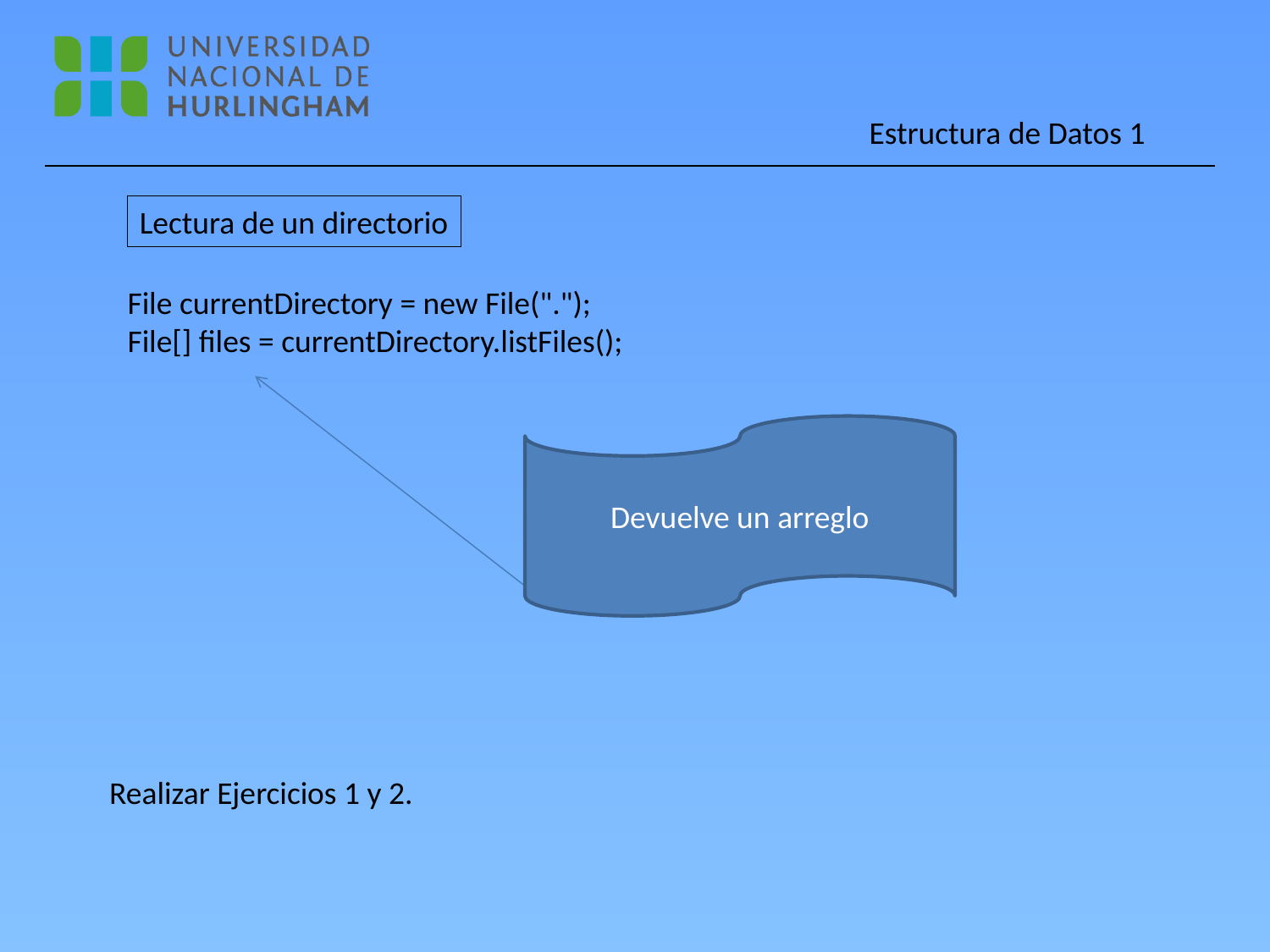

Lectura de un directorio
File currentDirectory = new File(".");
File[] files = currentDirectory.listFiles();
Devuelve un arreglo
Realizar Ejercicios 1 y 2.